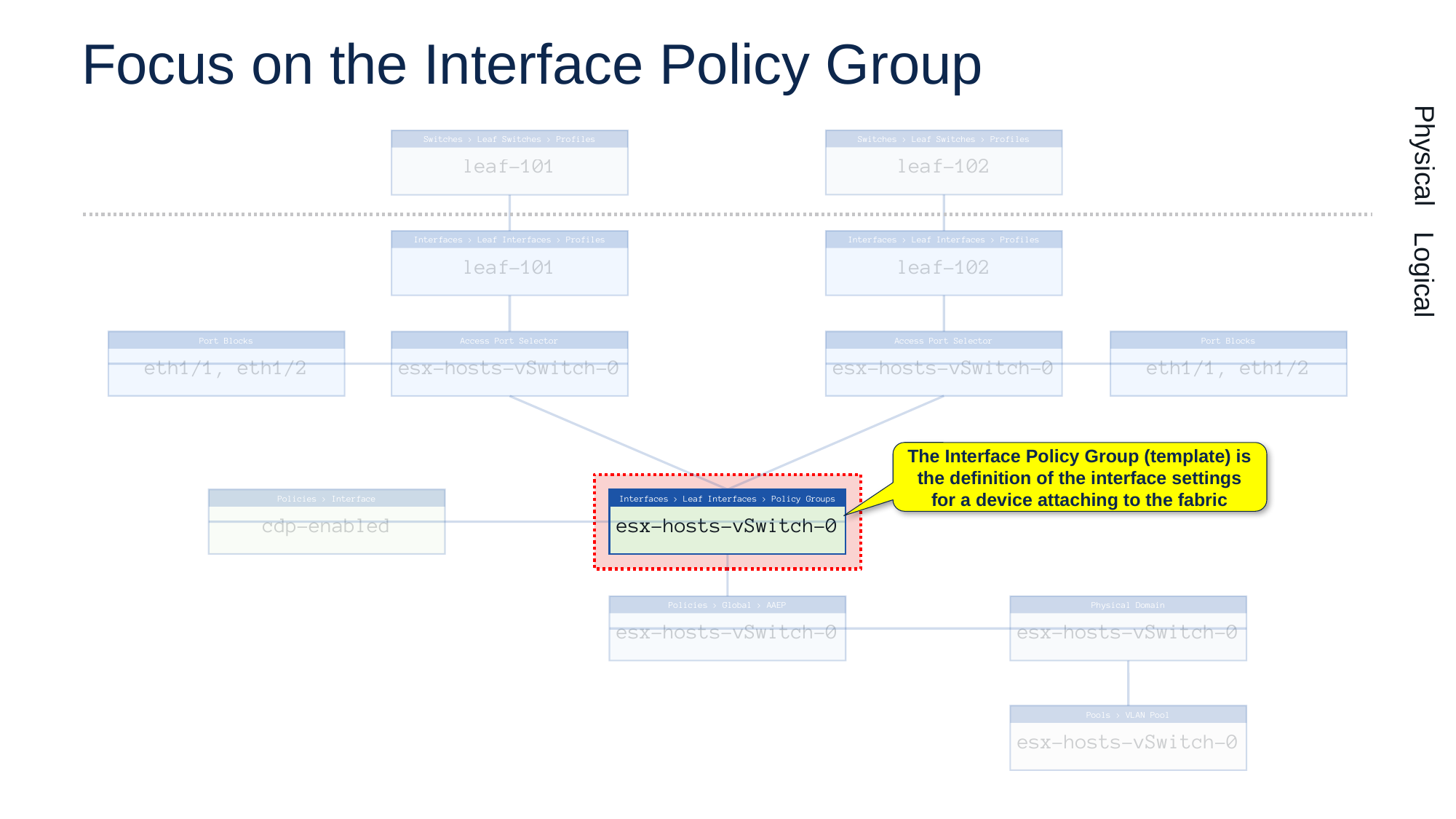

# Focus on the Interface Policy Group
leaf-102
Switches > Leaf Switches > Profiles
leaf-102
Interfaces > Leaf Interfaces > Profiles
esx-hosts-vSwitch-0
Access Port Selector
leaf-101
Switches > Leaf Switches > Profiles
leaf-101
Interfaces > Leaf Interfaces > Profiles
esx-hosts-vSwitch-0
Access Port Selector
Physical
Logical
eth1/1, eth1/2
Port Blocks
eth1/1, eth1/2
Port Blocks
The Interface Policy Group (template) is the definition of the interface settings for a device attaching to the fabric

cdp-enabled
Policies > Interface
esx-hosts-vSwitch-0
Interfaces > Leaf Interfaces > Policy Groups
esx-hosts-vSwitch-0
Policies > Global > AAEP
esx-hosts-vSwitch-0
Physical Domain
esx-hosts-vSwitch-0
Pools > VLAN Pool